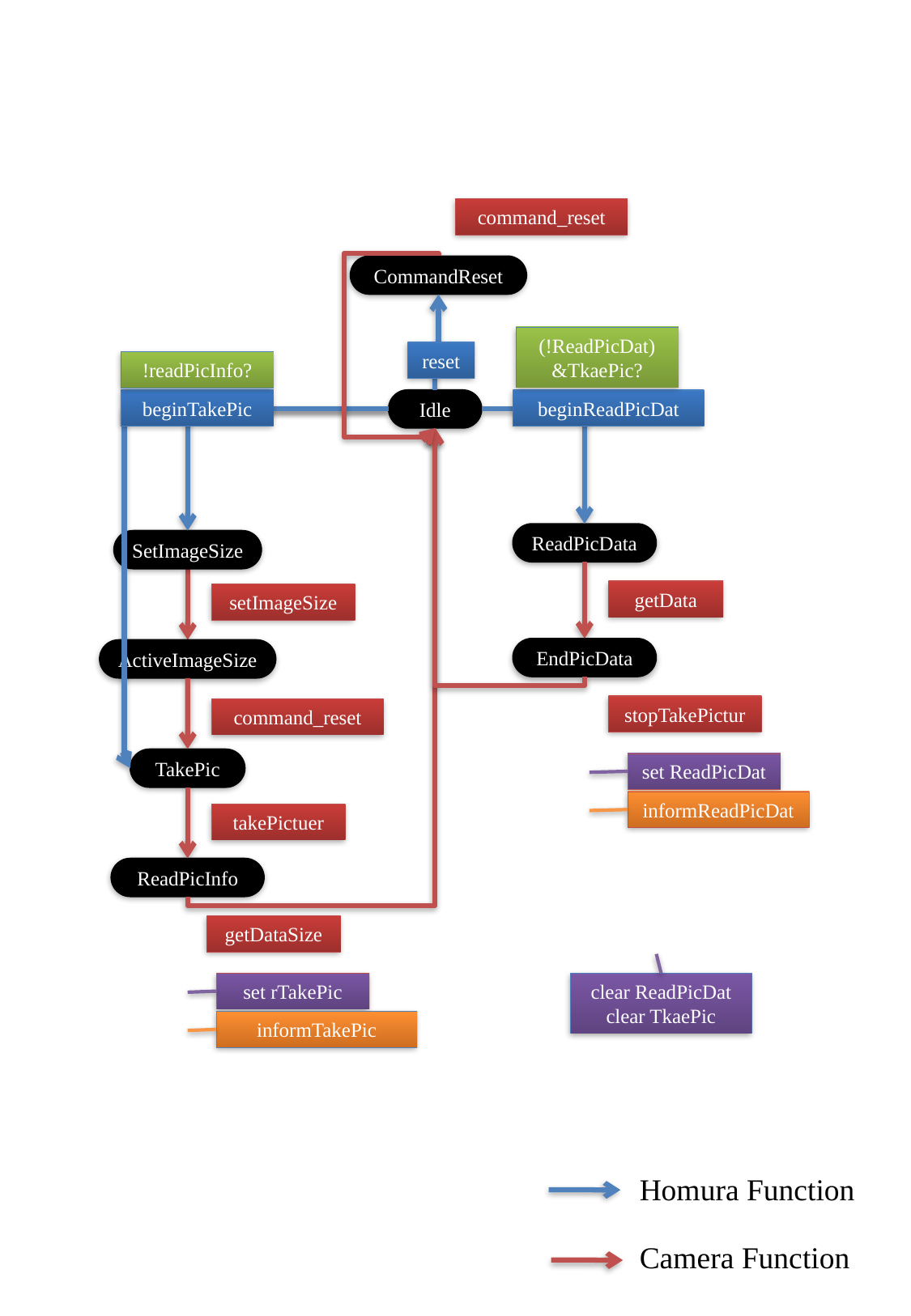

command_reset
CommandReset
(!ReadPicDat)
&TkaePic?
reset
!readPicInfo?
beginTakePic
Idle
beginReadPicDat
ReadPicData
SetImageSize
getData
setImageSize
EndPicData
ActiveImageSize
stopTakePictur
command_reset
TakePic
set ReadPicDat
informReadPicDat
takePictuer
ReadPicInfo
getDataSize
set rTakePic
clear ReadPicDat
clear TkaePic
informTakePic
Homura Function
Camera Function